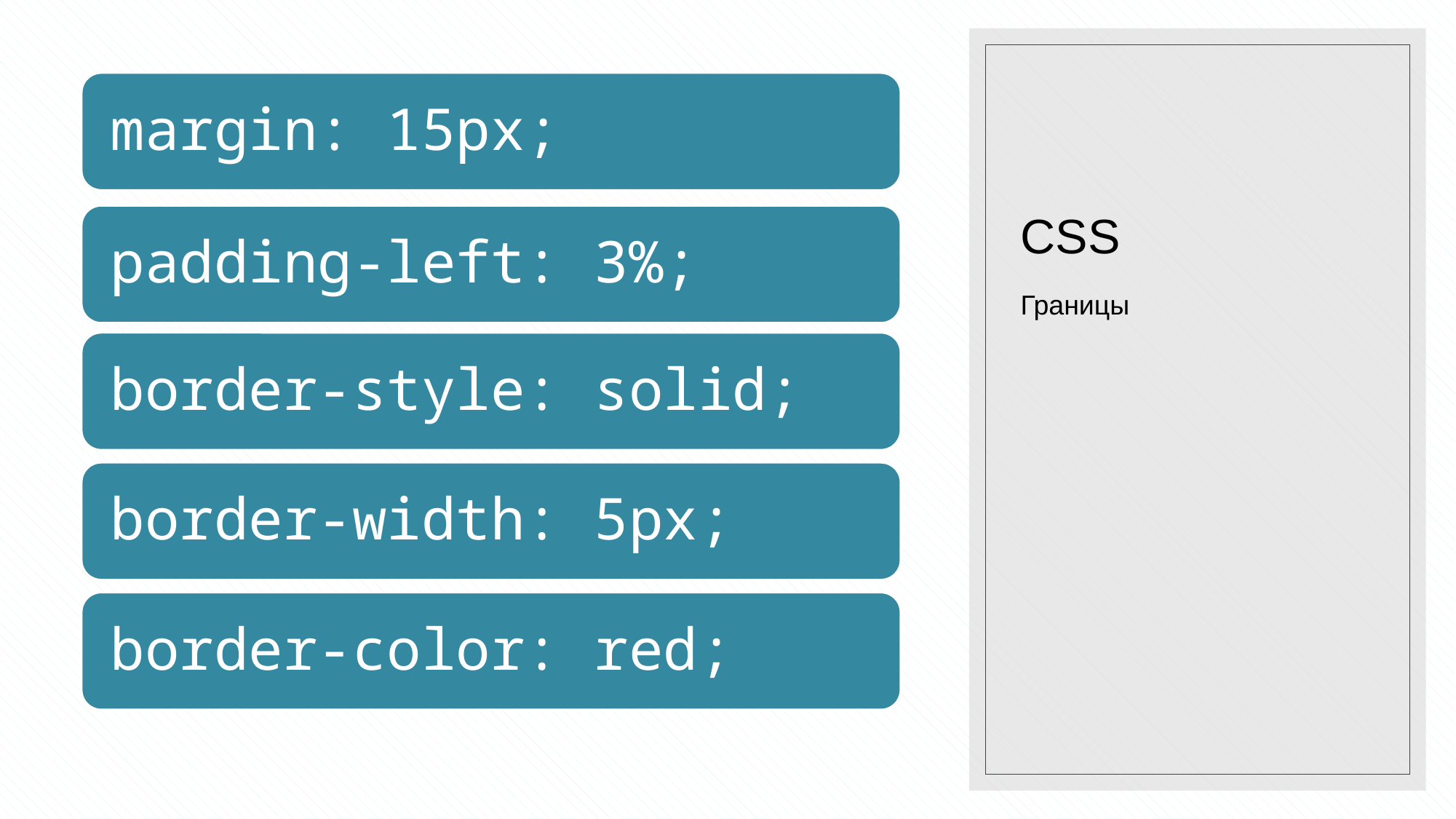

# CSS
margin: 15px;
padding-left: 3%;
border-style: solid;
border-width: 5px;
border-color: red;
Границы